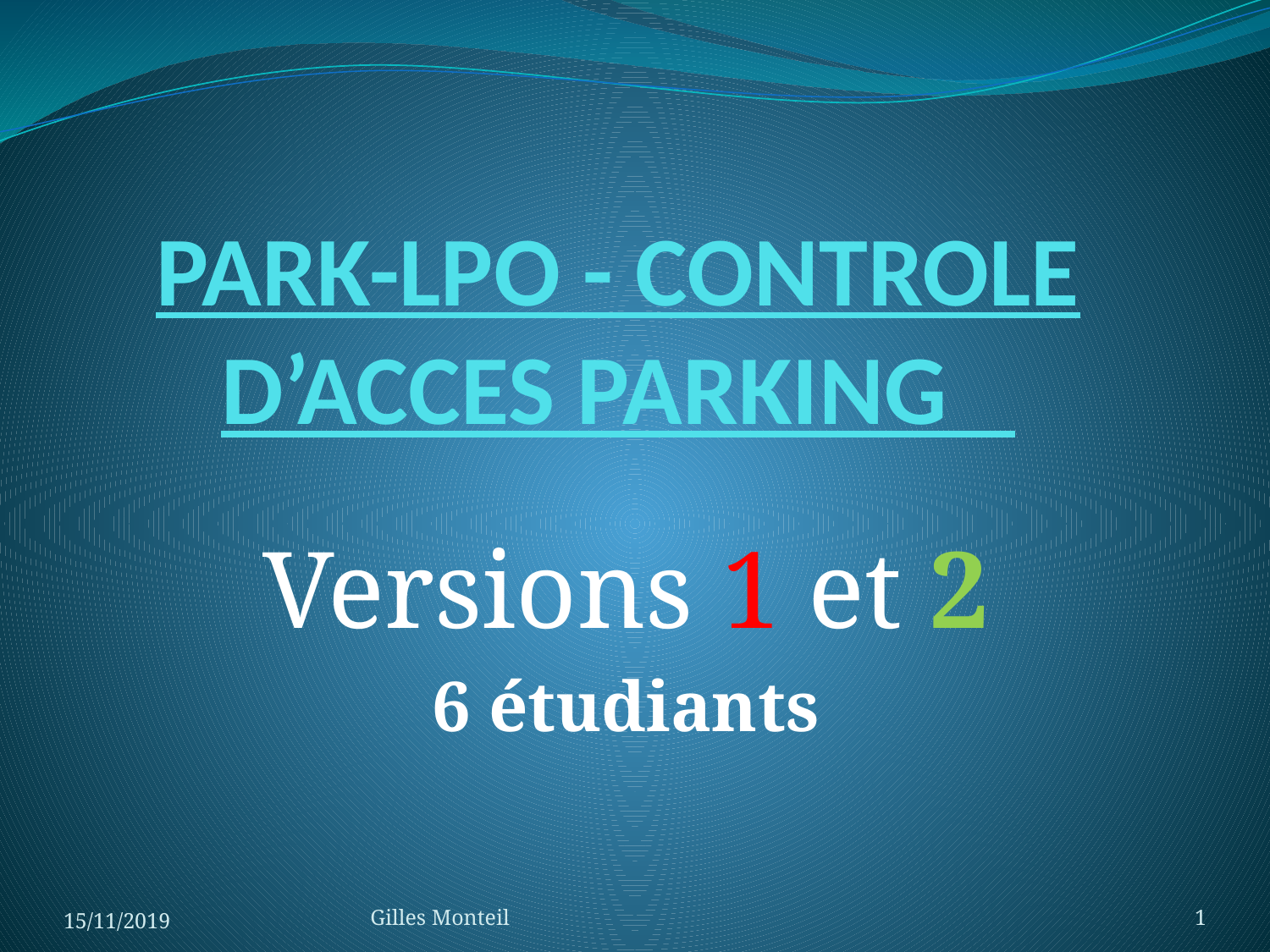

# PARK-LPO - CONTROLE D’ACCES PARKING
Versions 1 et 2
6 étudiants

15/11/2019
Gilles Monteil
1